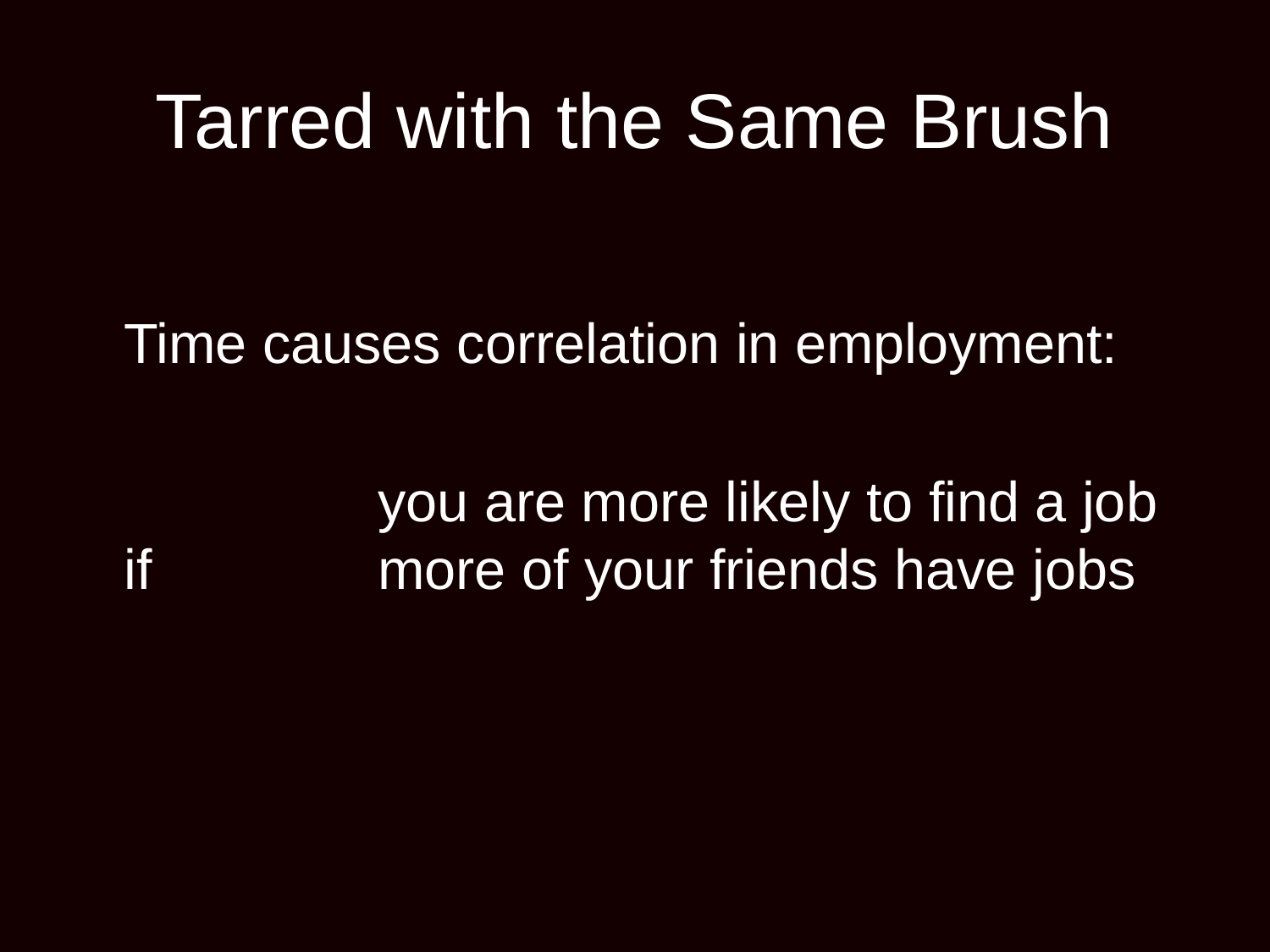

# Tarred with the Same Brush

	Time causes correlation in employment:

			you are more likely to find a job if 		more of your friends have jobs